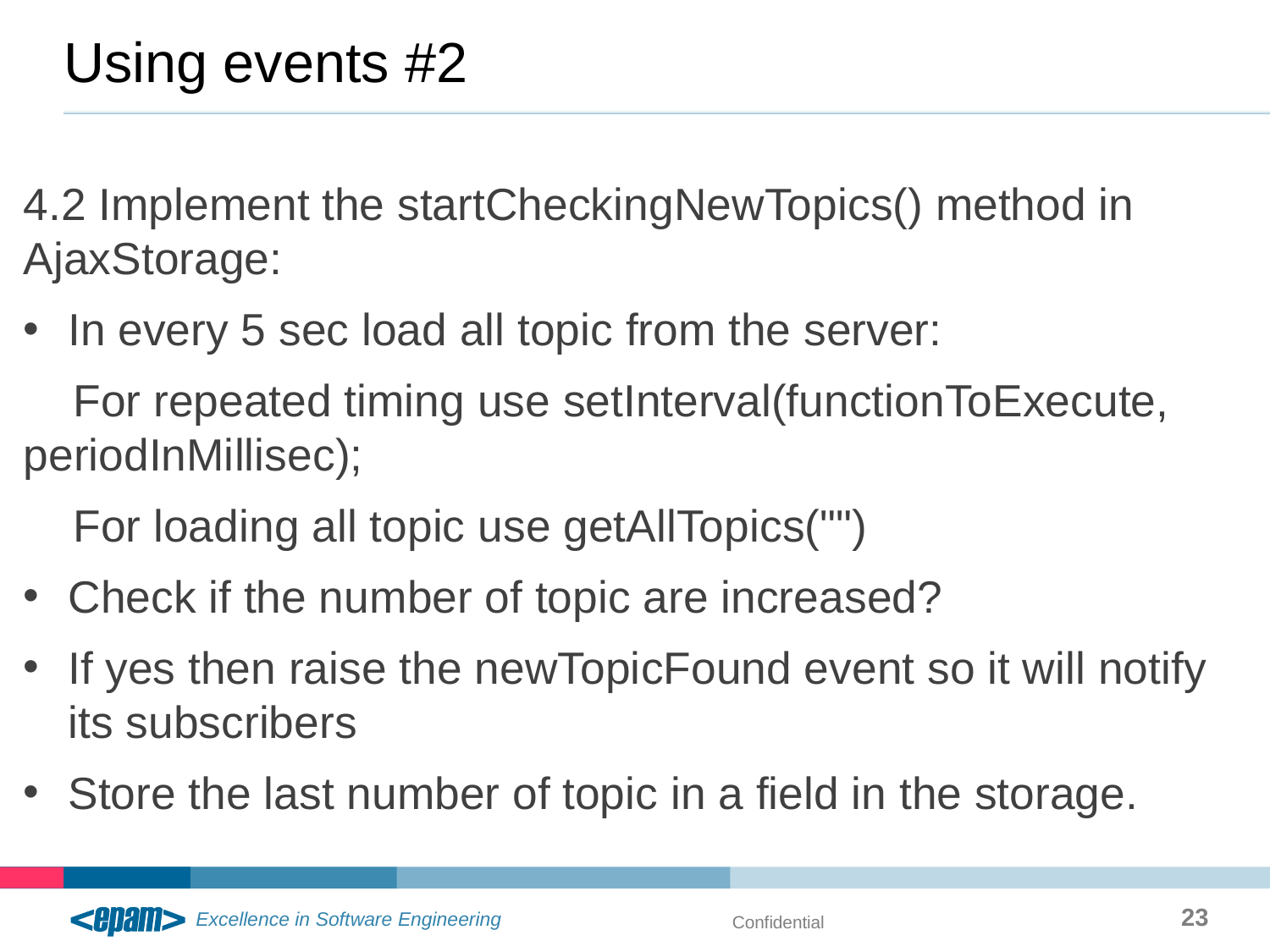

# Using events #2
4.2 Implement the startCheckingNewTopics() method in AjaxStorage:
In every 5 sec load all topic from the server:
    For repeated timing use setInterval(functionToExecute, periodInMillisec);
    For loading all topic use getAllTopics("")
Check if the number of topic are increased?
If yes then raise the newTopicFound event so it will notify its subscribers
Store the last number of topic in a field in the storage.
23
Confidential